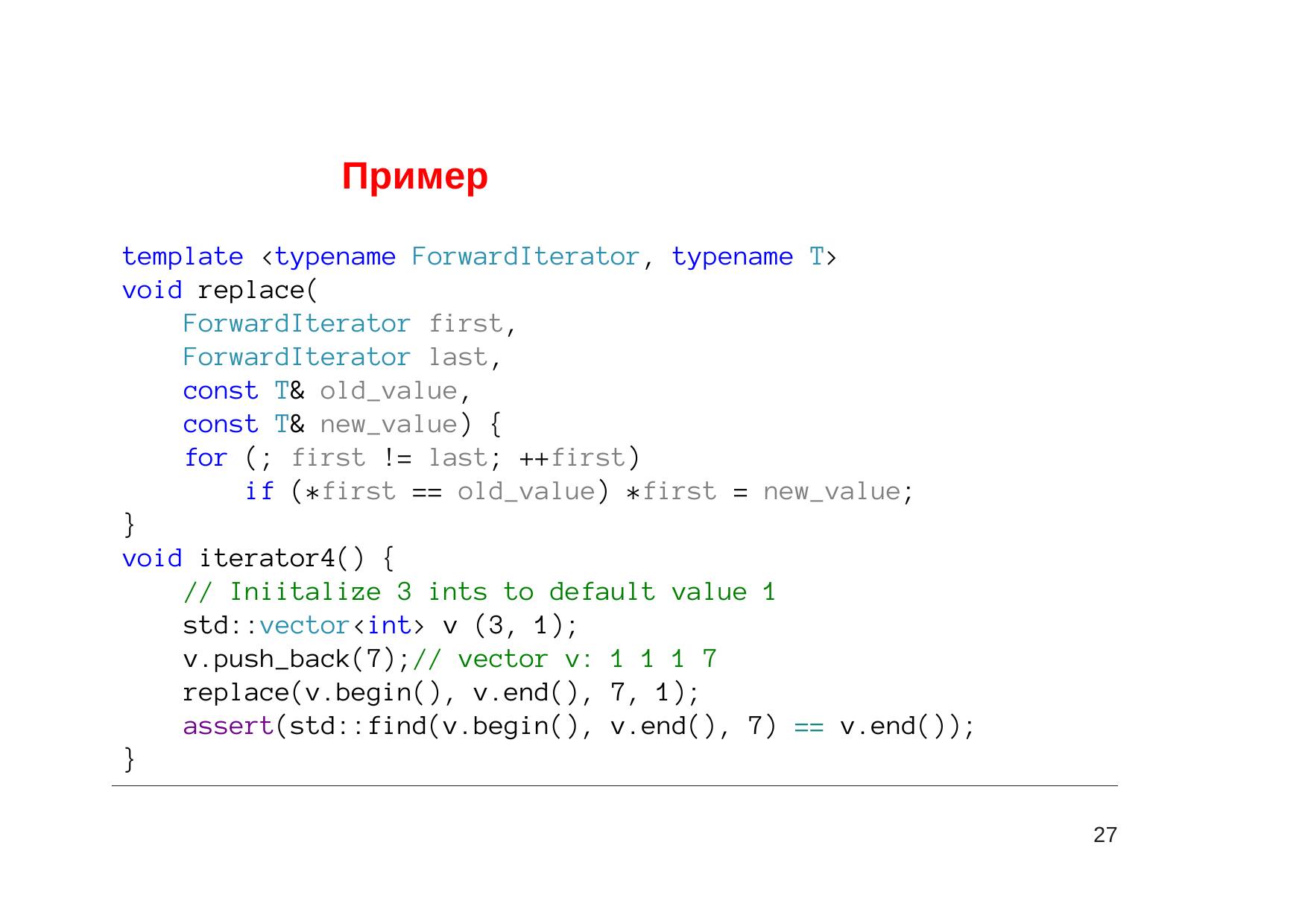

# Пример
template <typename ForwardIterator, typename T>
void replace(
    ForwardIterator first,
    ForwardIterator last,
    const T& old_value,
    const T& new_value) {
    for (; first != last; ++first)
        if (*first == old_value) *first = new_value;
}
void iterator4() {
    // Iniitalize 3 ints to default value 1
    std::vector<int> v (3, 1);
    v.push_back(7);// vector v: 1 1 1 7
    replace(v.begin(), v.end(), 7, 1);
    assert(std::find(v.begin(), v.end(), 7) == v.end());
}

27